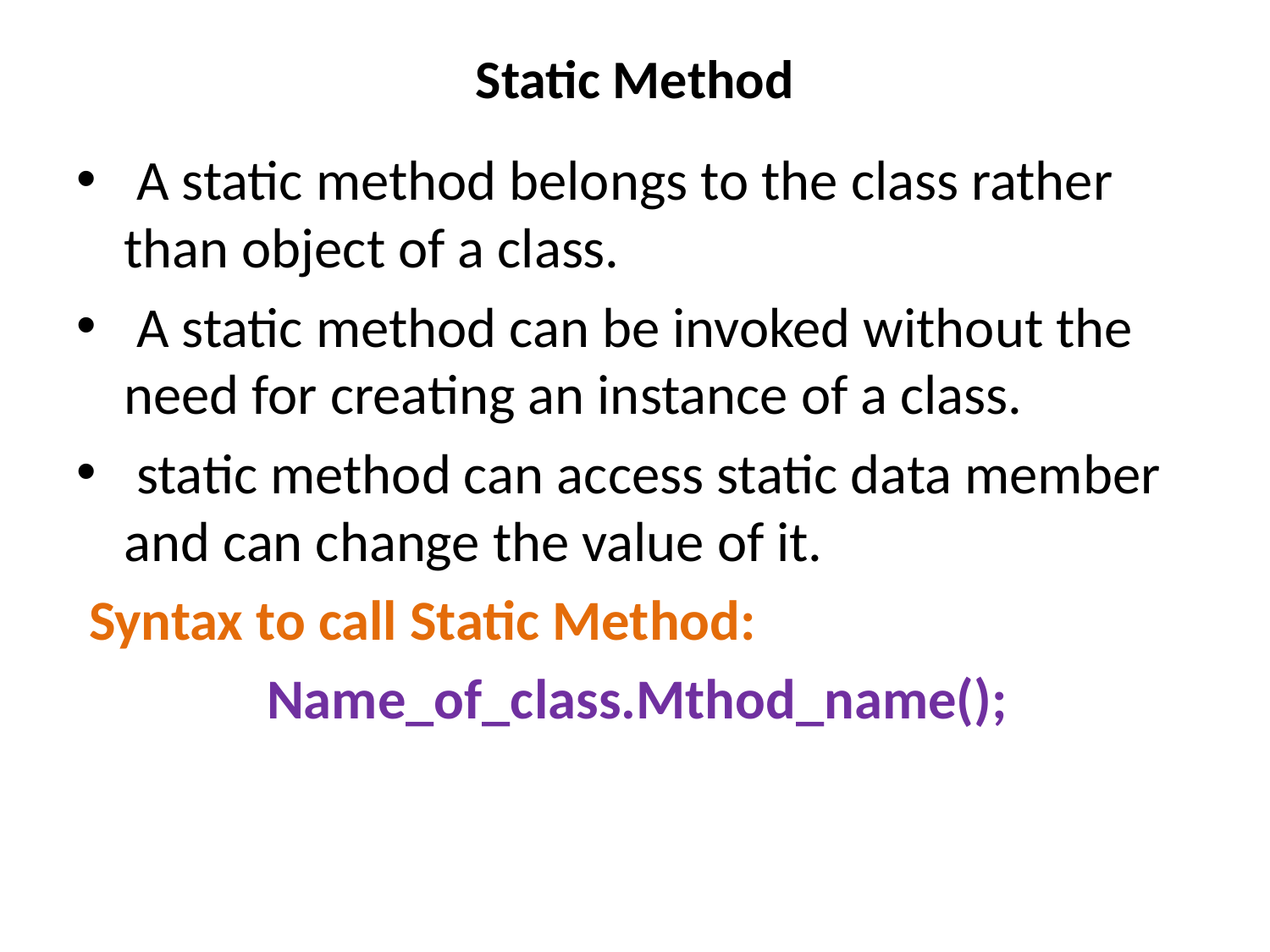

# Static Method
 A static method belongs to the class rather than object of a class.
 A static method can be invoked without the need for creating an instance of a class.
 static method can access static data member and can change the value of it.
 Syntax to call Static Method:
               Name_of_class.Mthod_name();